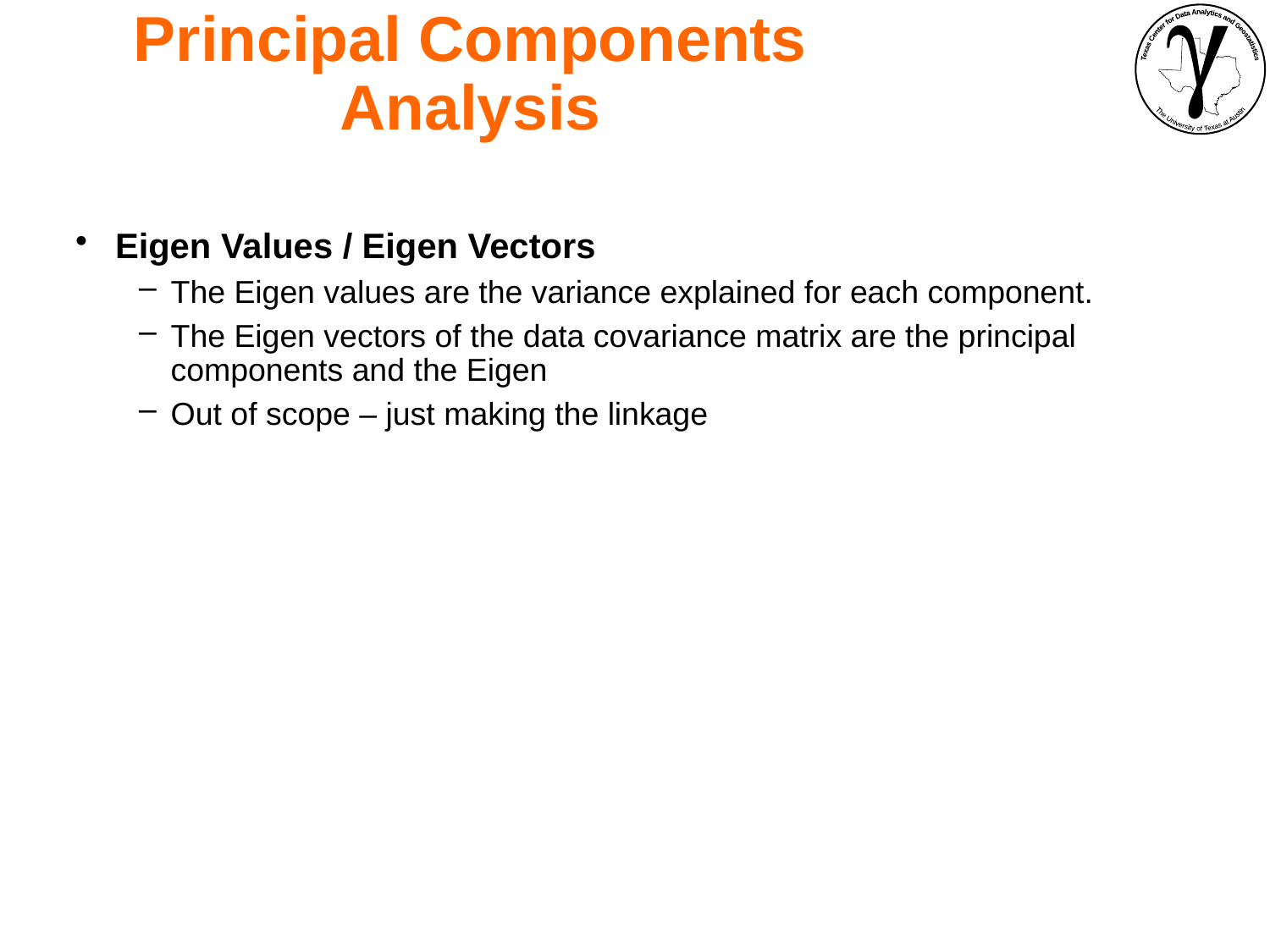

Principal Components Analysis
Eigen Values / Eigen Vectors
The Eigen values are the variance explained for each component.
The Eigen vectors of the data covariance matrix are the principal components and the Eigen
Out of scope – just making the linkage